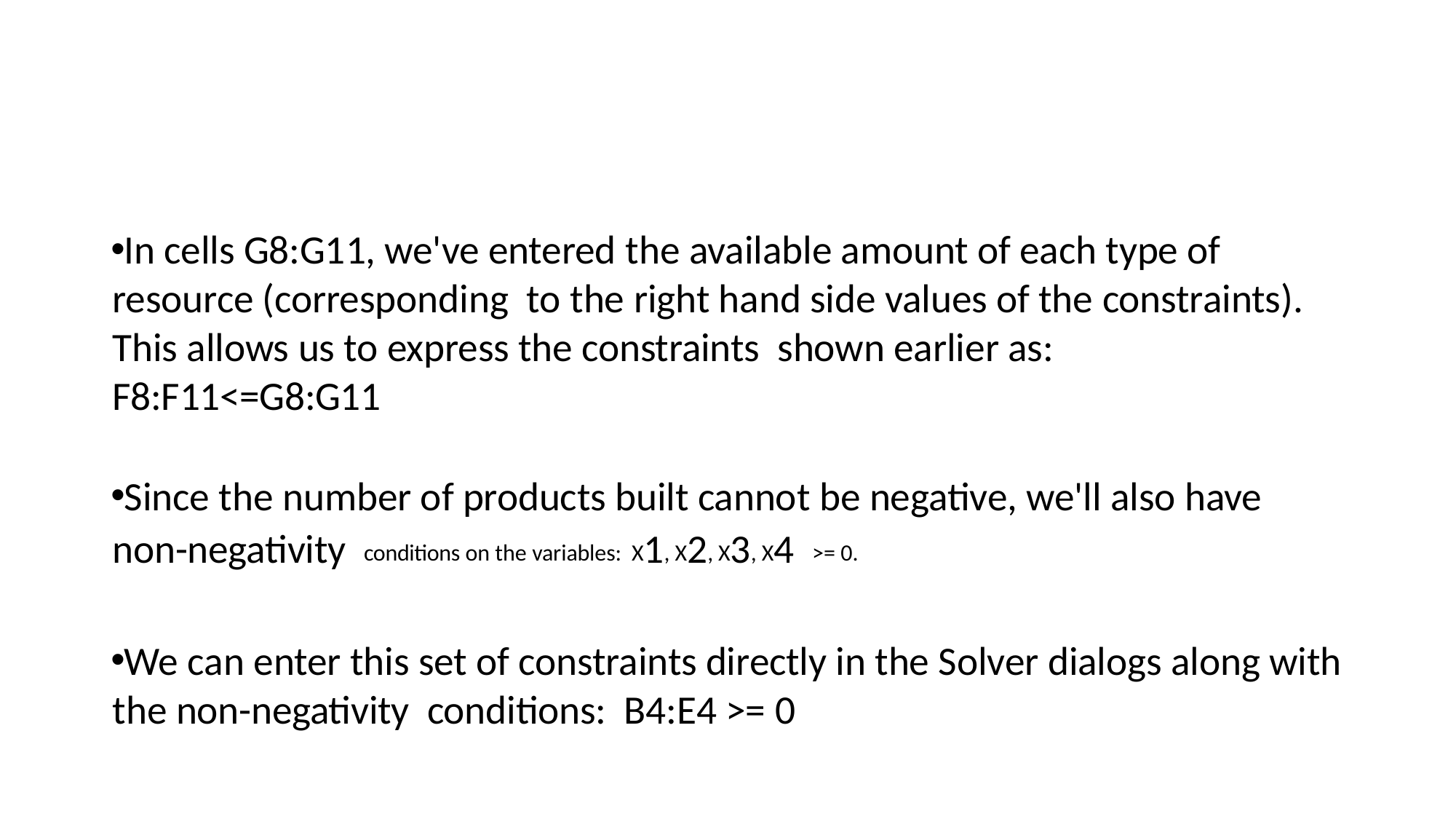

#
In cells G8:G11, we've entered the available amount of each type of resource (corresponding  to the right hand side values of the constraints). This allows us to express the constraints  shown earlier as:   F8:F11<=G8:G11

Since the number of products built cannot be negative, we'll also have non-negativity  conditions on the variables:  X1, X2, X3, X4  >= 0.

We can enter this set of constraints directly in the Solver dialogs along with the non-negativity  conditions:  B4:E4 >= 0